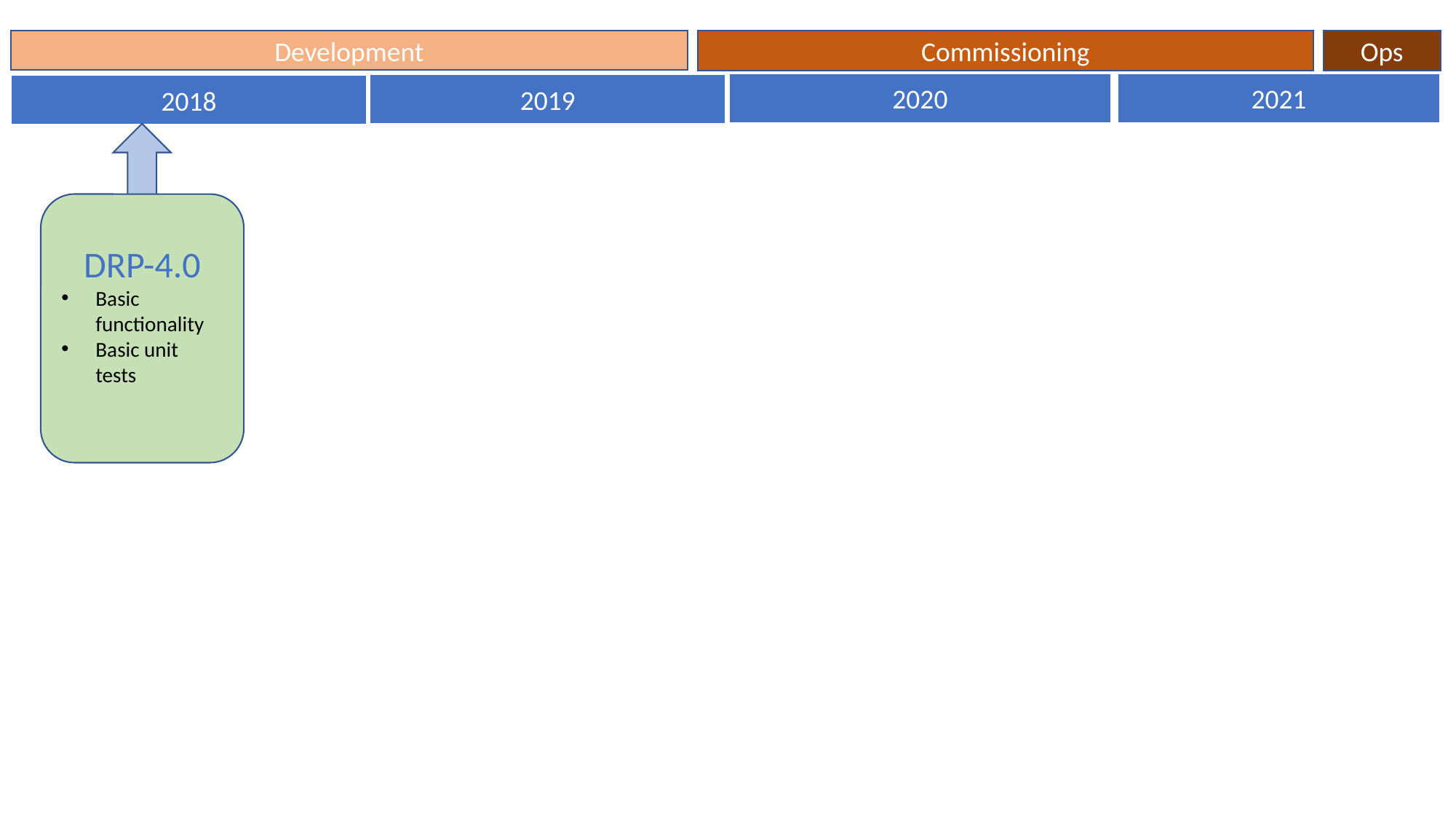

Development
Commissioning
Ops
2020
2021
2019
2018

DRP-4.0
Basic functionality
Basic unit tests